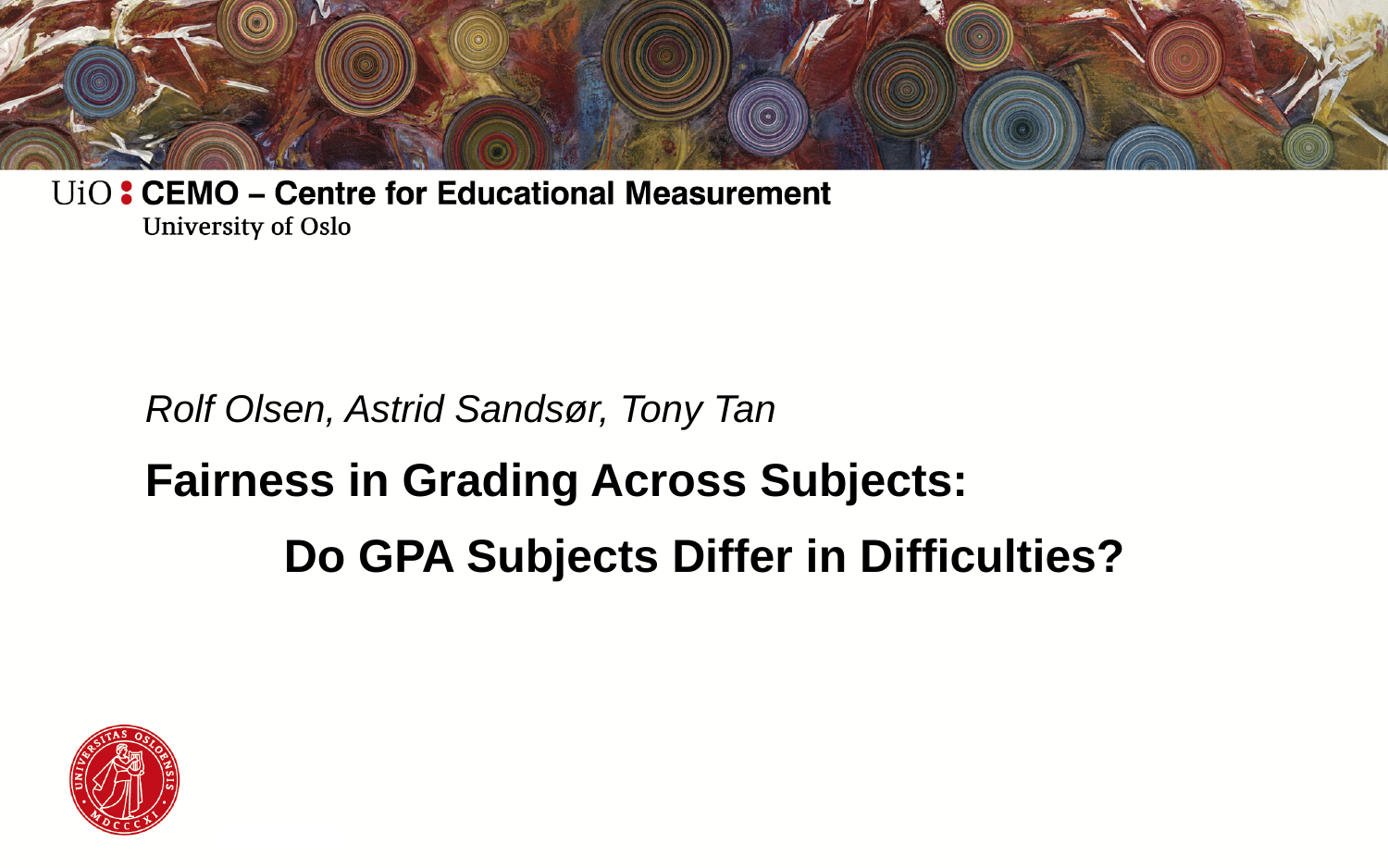

# Rolf Olsen, Astrid Sandsør, Tony Tan
Fairness in Grading Across Subjects:
	Do GPA Subjects Differ in Difficulties?